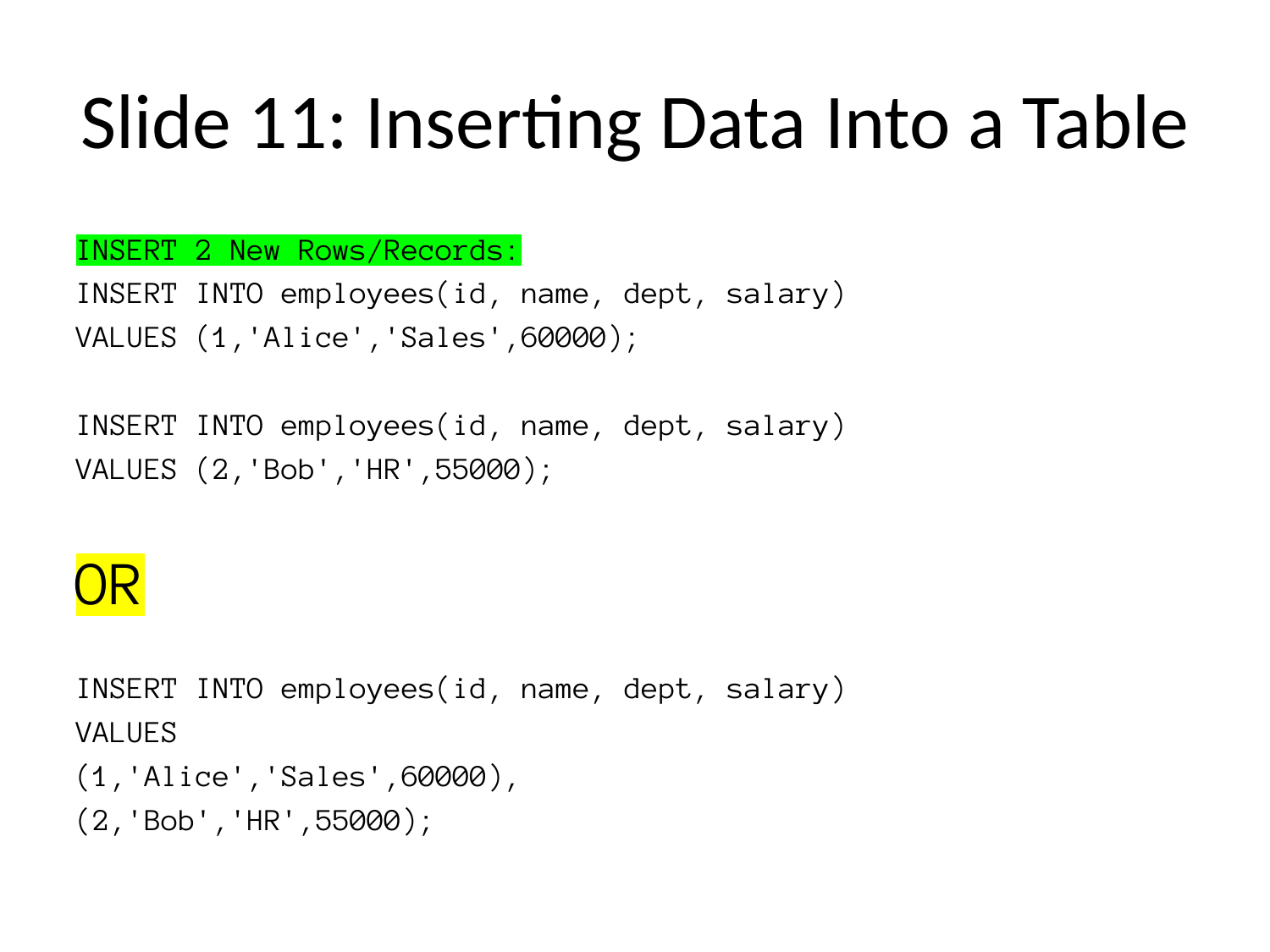

# Slide 11: Inserting Data Into a Table
INSERT 2 New Rows/Records:
INSERT INTO employees(id, name, dept, salary)
VALUES (1,'Alice','Sales',60000);

INSERT INTO employees(id, name, dept, salary)
VALUES (2,'Bob','HR',55000);

OR

INSERT INTO employees(id, name, dept, salary)
VALUES
(1,'Alice','Sales',60000),
(2,'Bob','HR',55000);